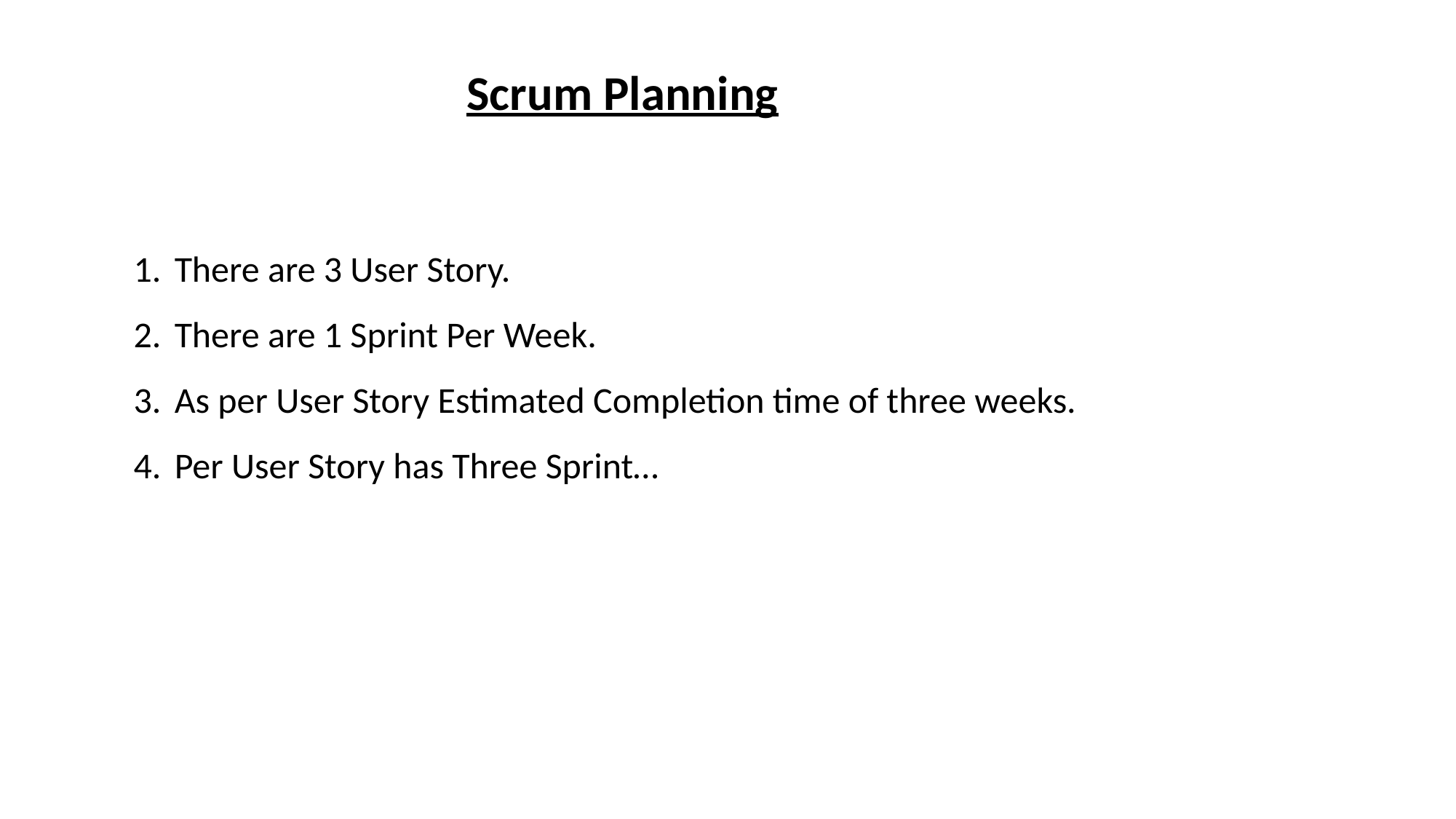

Scrum Planning
There are 3 User Story.
There are 1 Sprint Per Week.
As per User Story Estimated Completion time of three weeks.
Per User Story has Three Sprint…